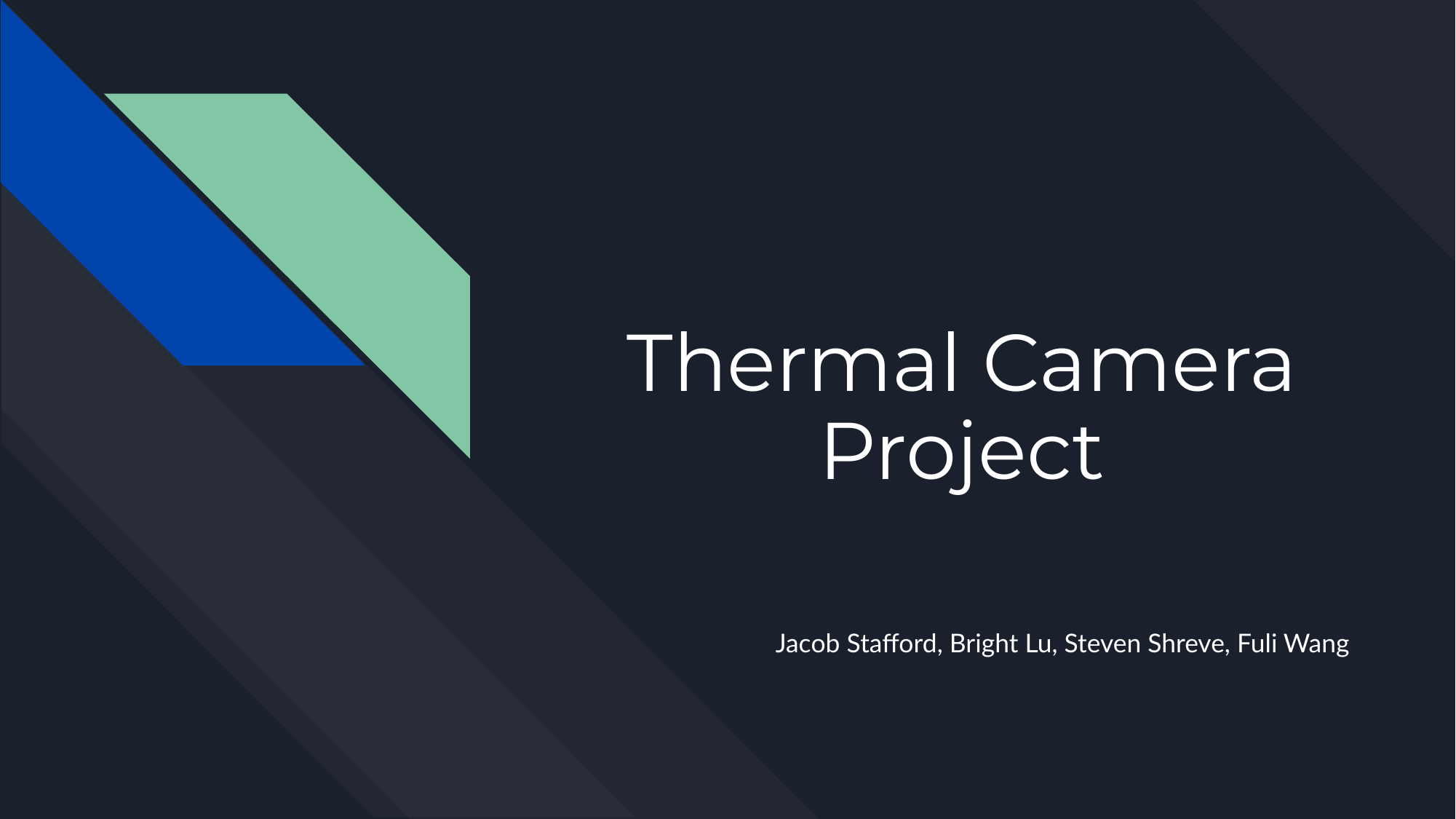

# Thermal Camera Project
Jacob Stafford, Bright Lu, Steven Shreve, Fuli Wang